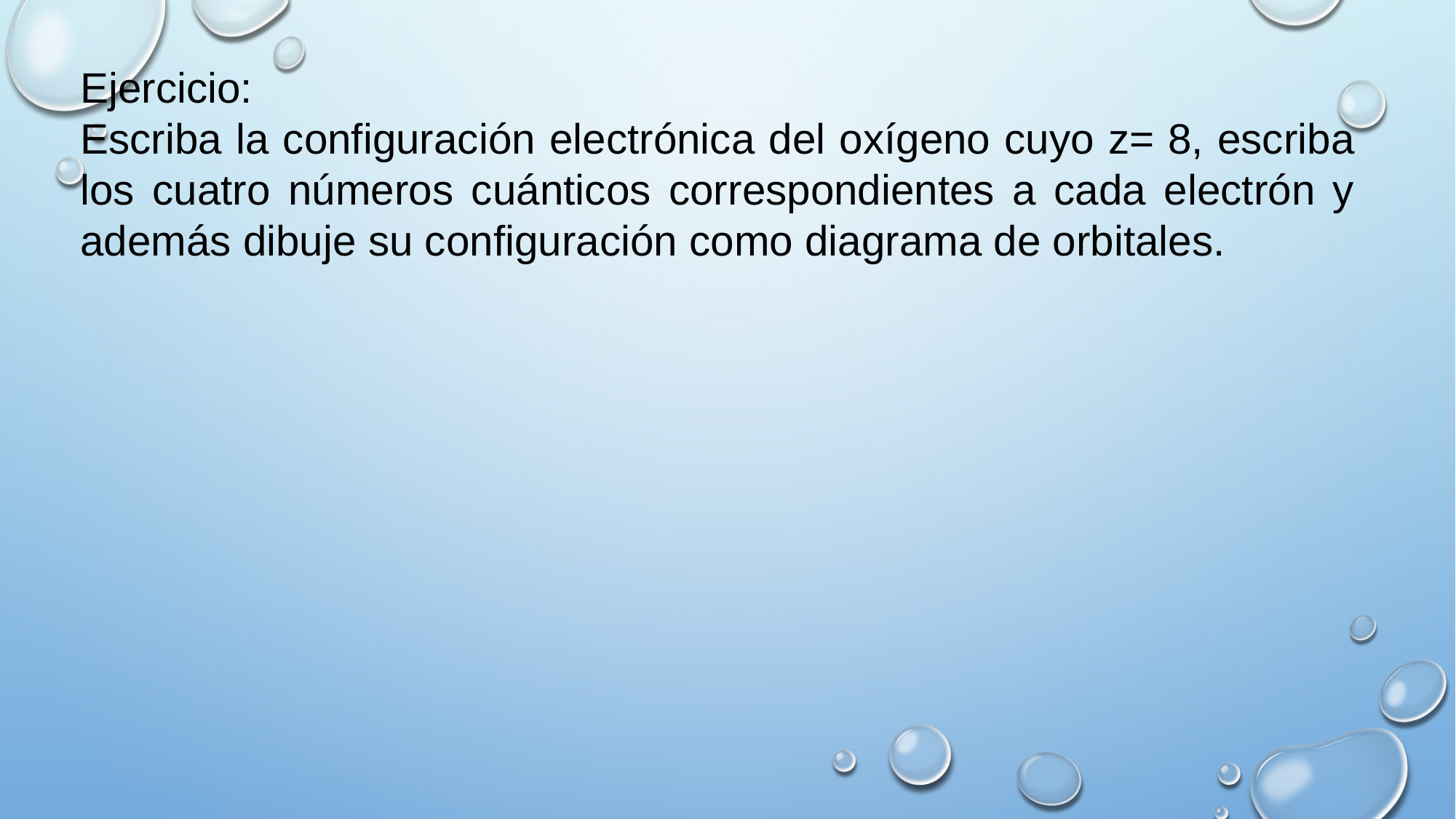

Ejercicio:
Escriba la configuración electrónica del oxígeno cuyo z= 8, escriba los cuatro números cuánticos correspondientes a cada electrón y además dibuje su configuración como diagrama de orbitales.